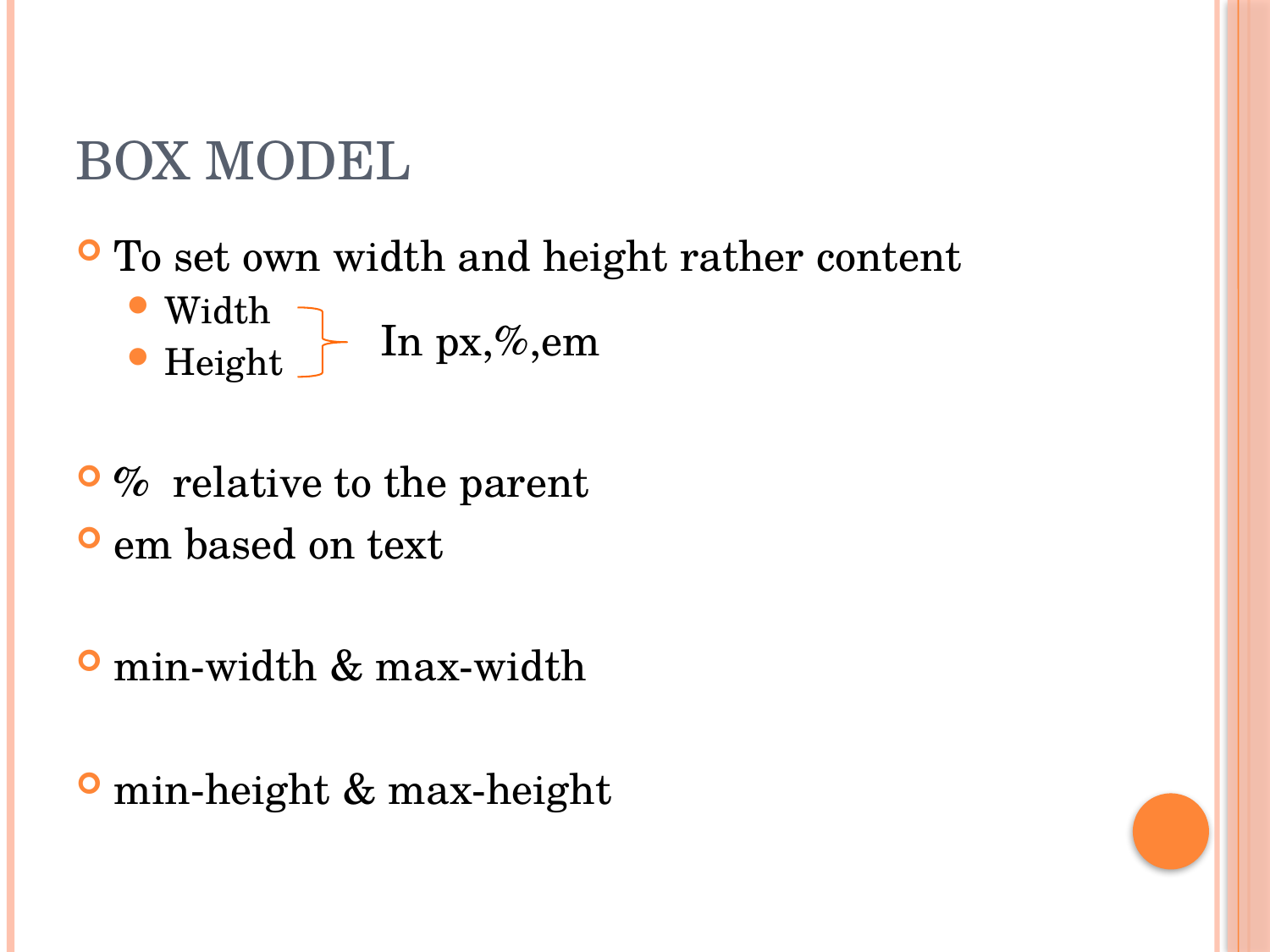

# Box model
To set own width and height rather content
Width
Height

%  relative to the parent
em based on text

min-width & max-width

min-height & max-height

In px,%,em